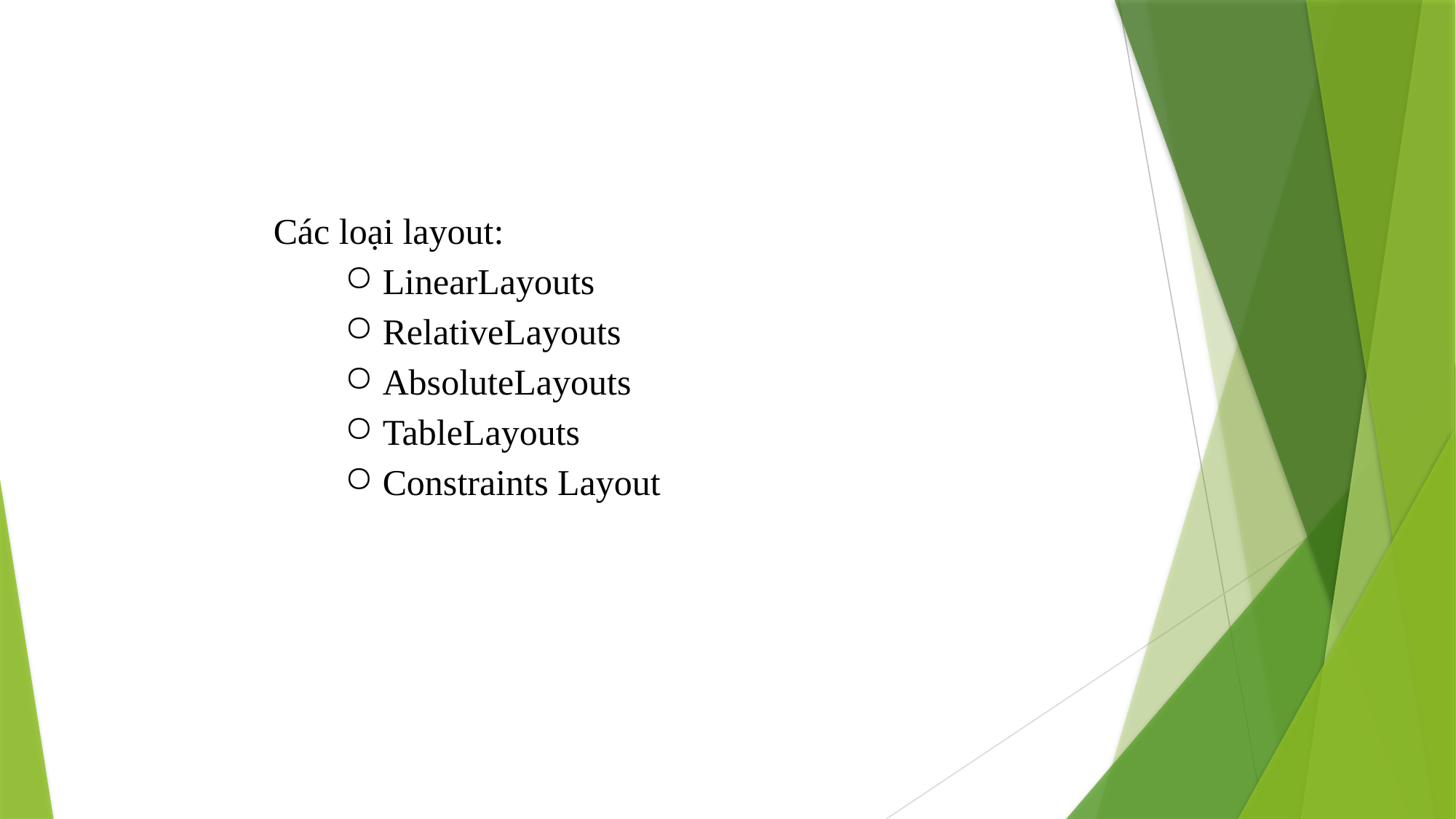

Các loại layout:
LinearLayouts
RelativeLayouts
AbsoluteLayouts
TableLayouts
Constraints Layout